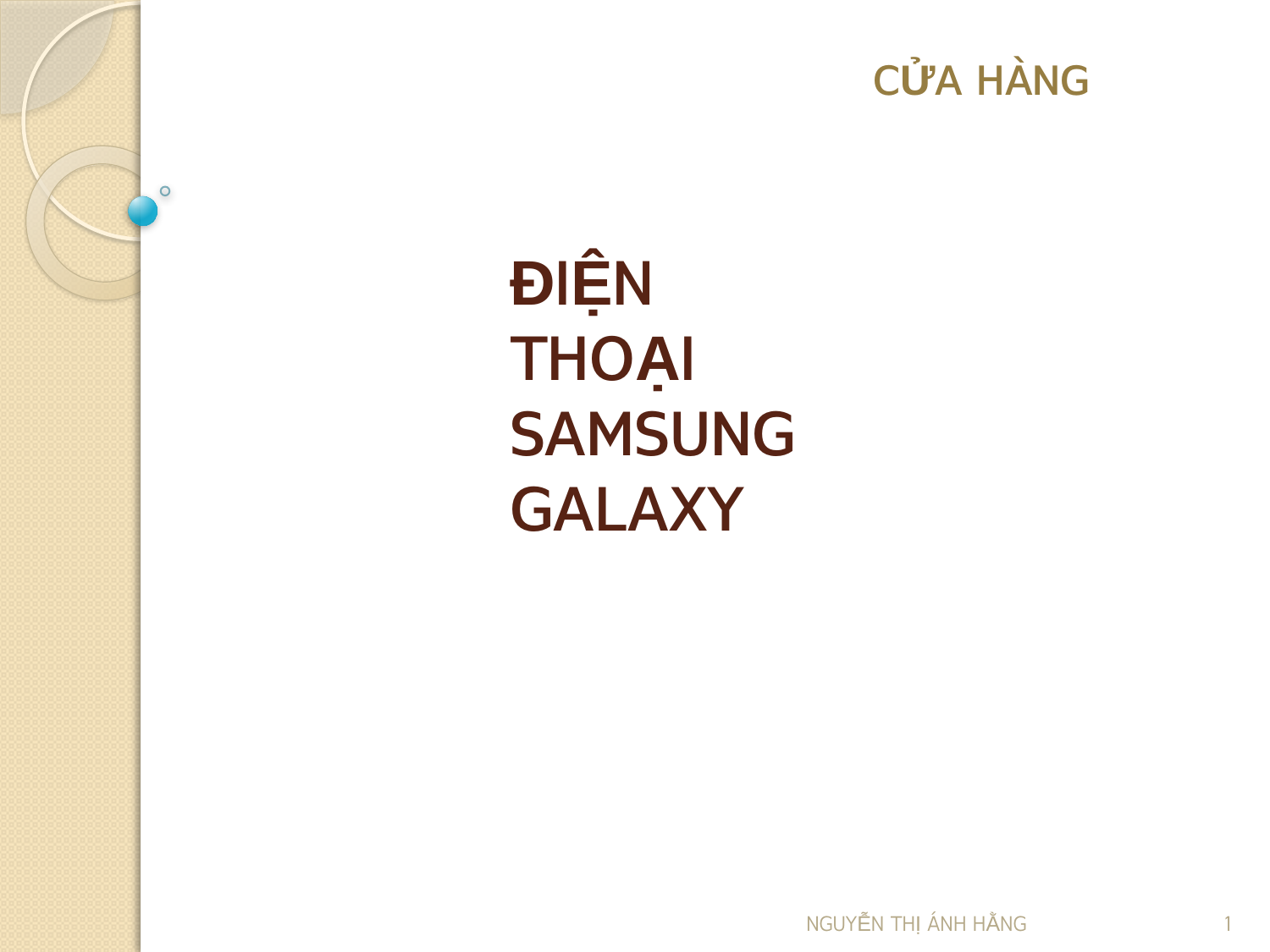

CỬA HÀNG
# ĐIỆN THOẠI SAMSUNG GALAXY
NGUYỄN THỊ ÁNH HẰNG
1